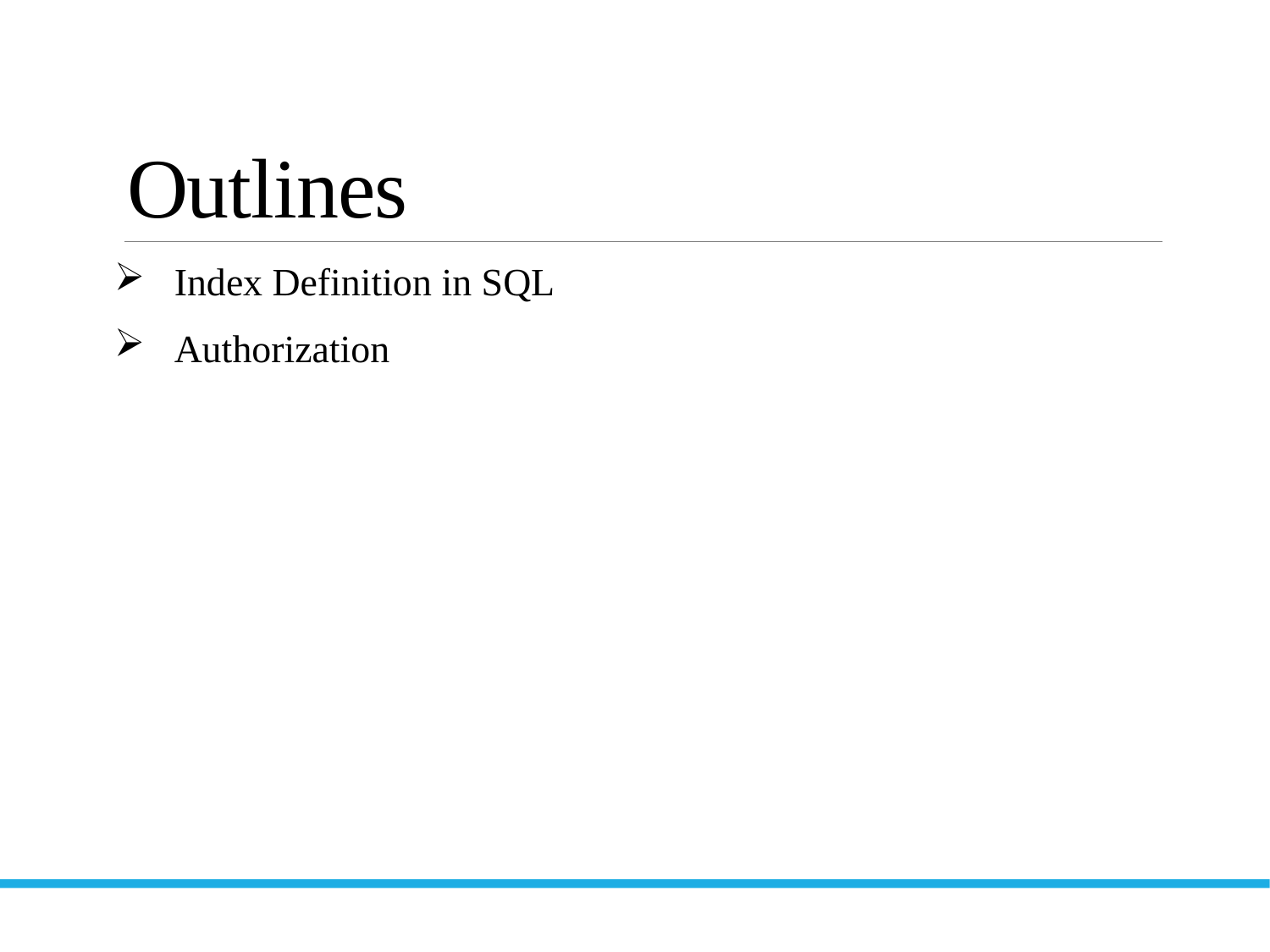

# Outlines
   Index Definition in SQL
   Authorization
2